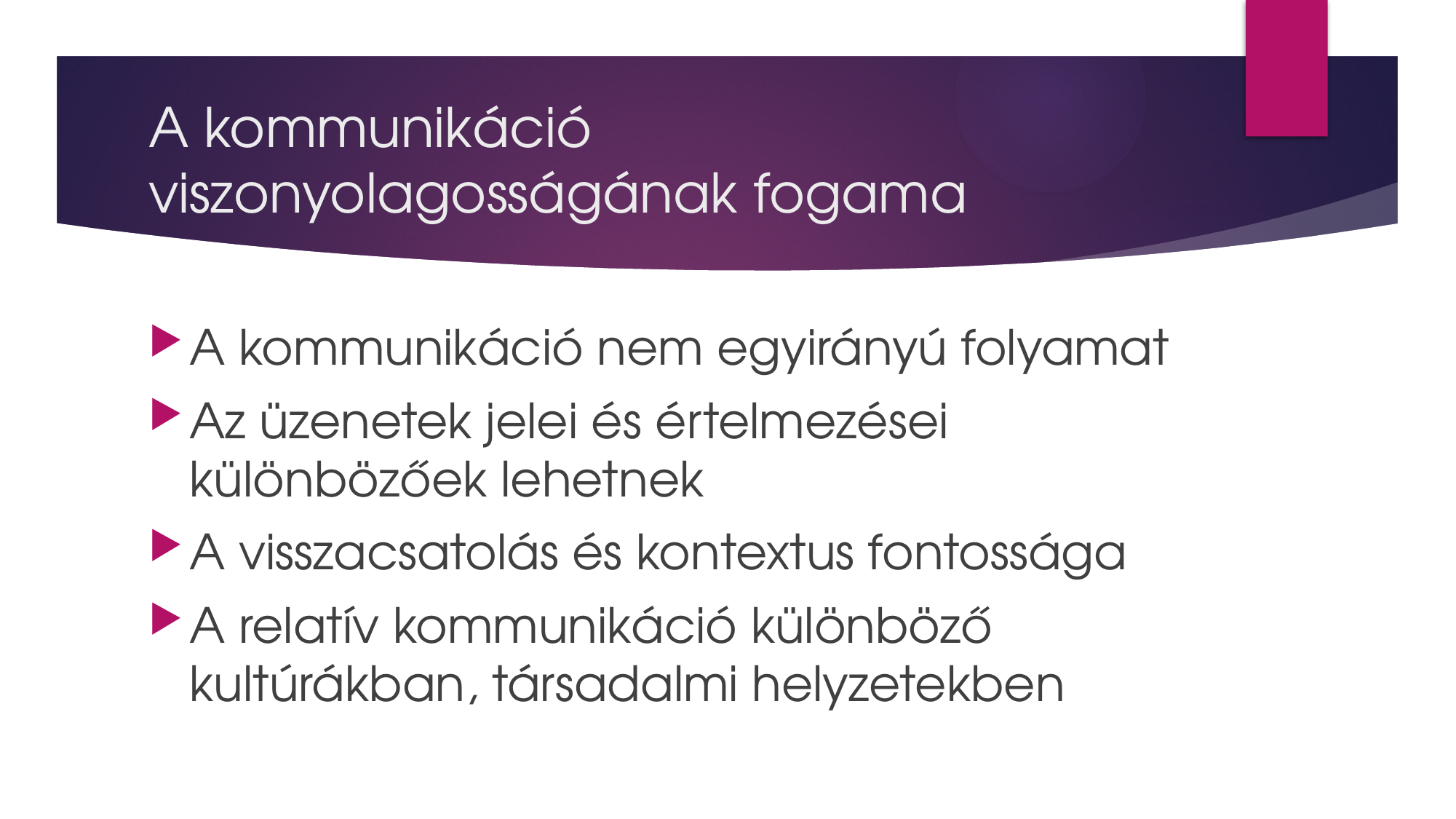

# A kommunikáció viszonyolagosságának fogama
A kommunikáció nem egyirányú folyamat
Az üzenetek jelei és értelmezései különbözőek lehetnek
A visszacsatolás és kontextus fontossága
A relatív kommunikáció különböző kultúrákban, társadalmi helyzetekben